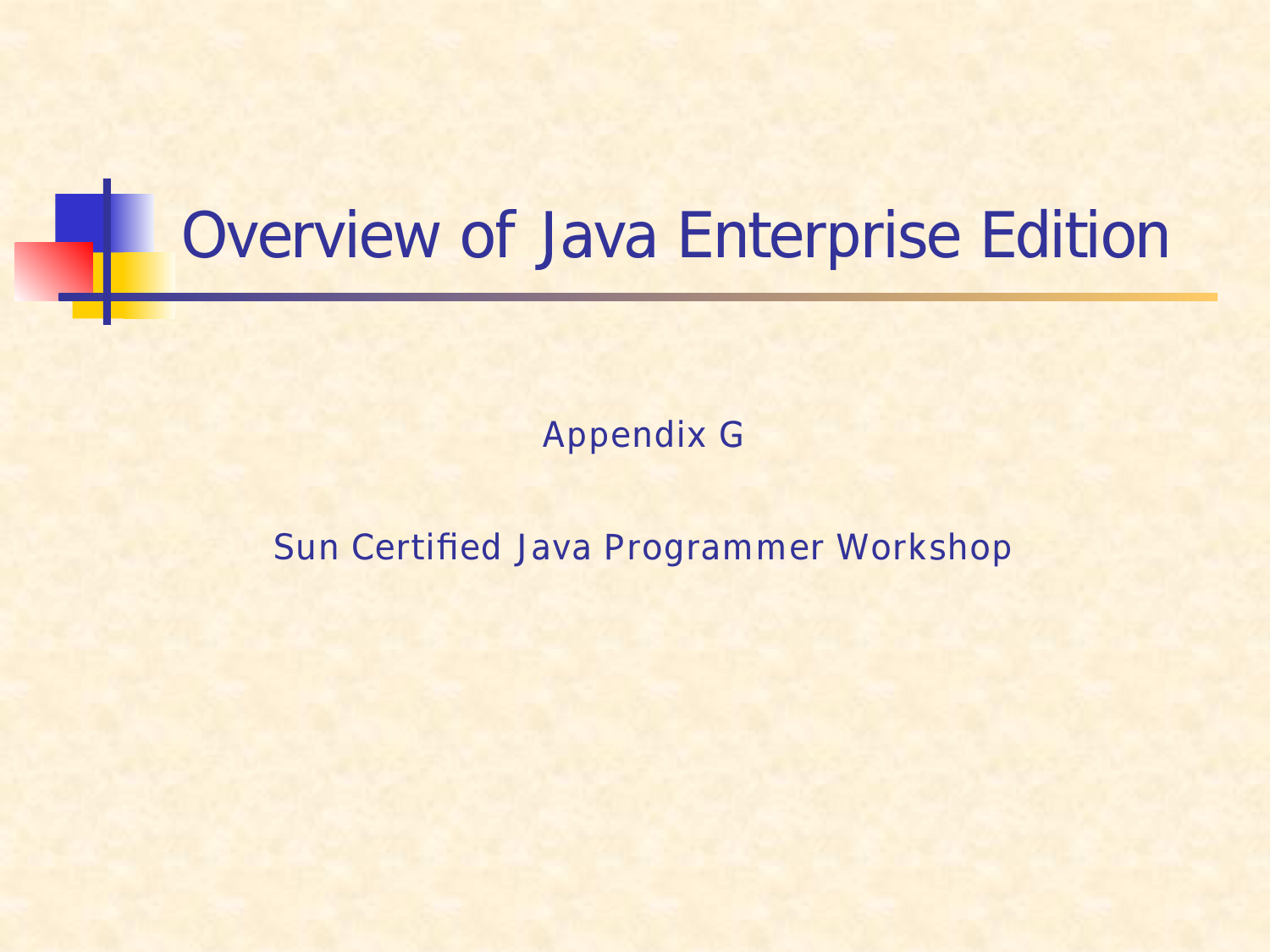

# Overview of Java Enterprise Edition
Appendix G

Sun Certified Java Programmer Workshop